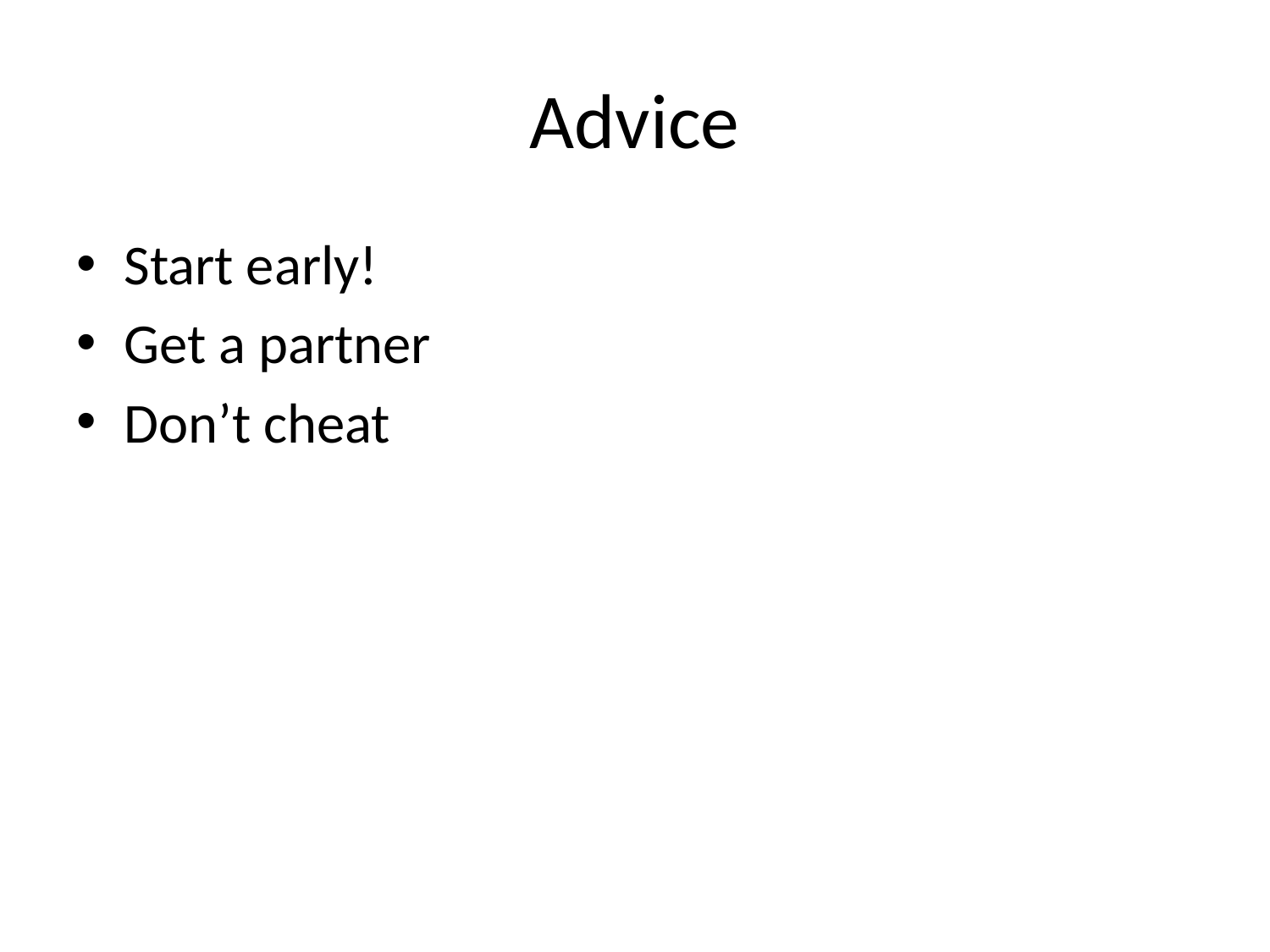

# Advice
Start early!
Get a partner
Don’t cheat